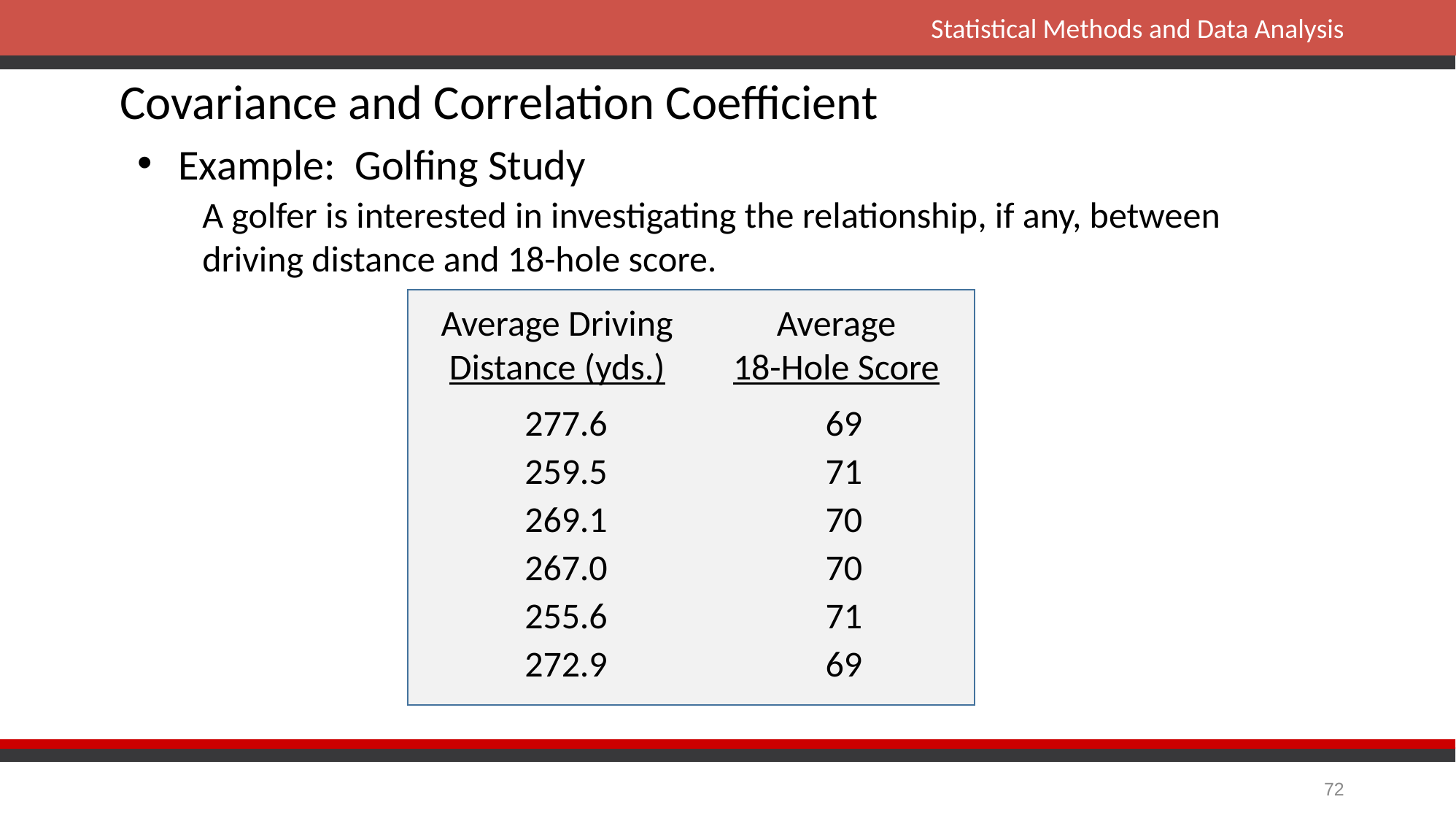

Covariance and Correlation Coefficient
Example:  Golfing Study
     A golfer is interested in investigating the relationship, if any, between driving distance and 18-hole score.
Average Driving
Distance (yds.)

Average
18-Hole Score
69
71
70
70
71
69
277.6
259.5
269.1
267.0
255.6
272.9
72